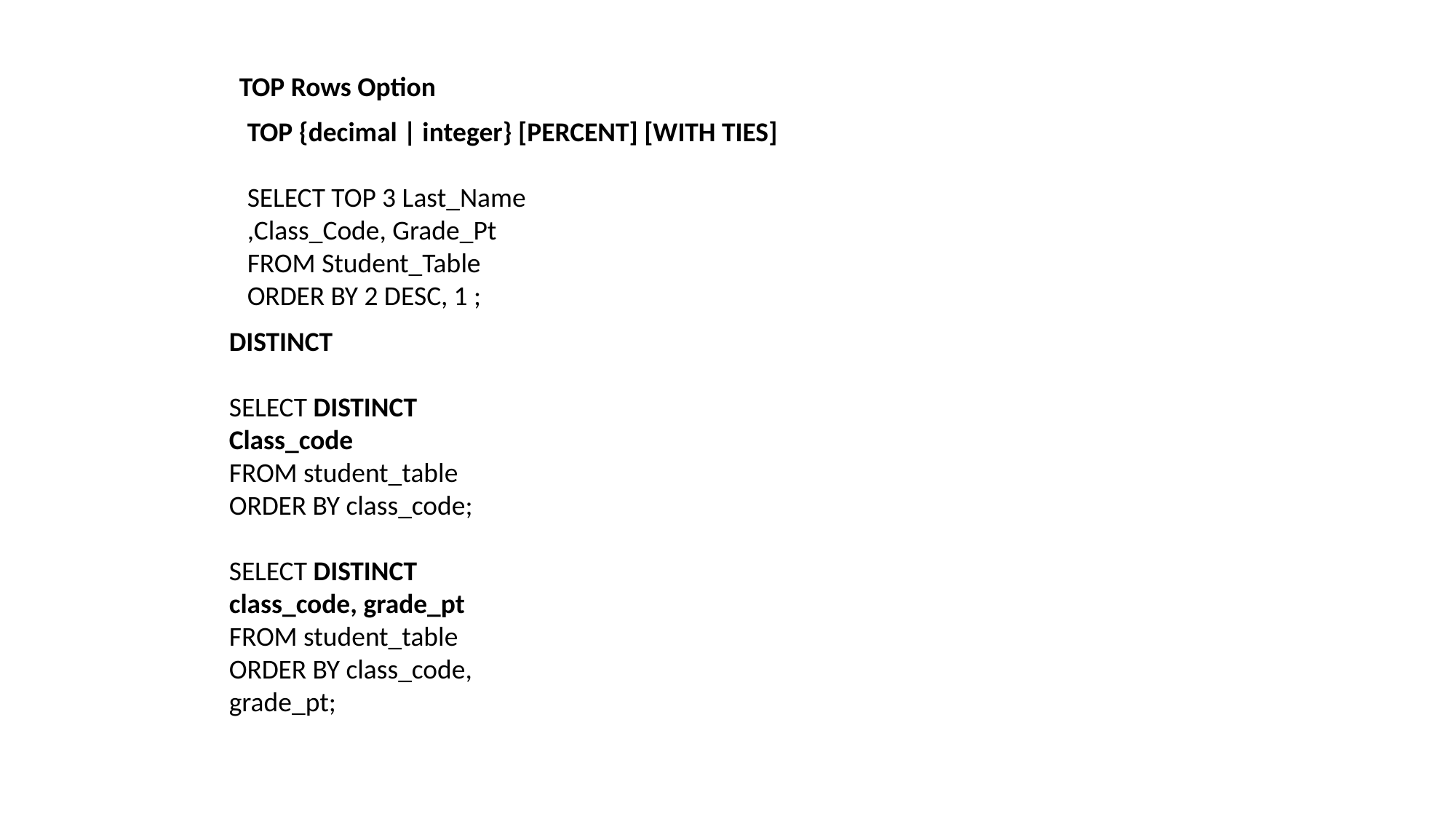

TOP Rows Option
TOP {decimal | integer} [PERCENT] [WITH TIES]

SELECT TOP 3 Last_Name
,Class_Code, Grade_Pt
FROM Student_Table
ORDER BY 2 DESC, 1 ;
DISTINCT

SELECT DISTINCT Class_code
FROM student_table
ORDER BY class_code;

SELECT DISTINCT class_code, grade_pt
FROM student_table
ORDER BY class_code, grade_pt;